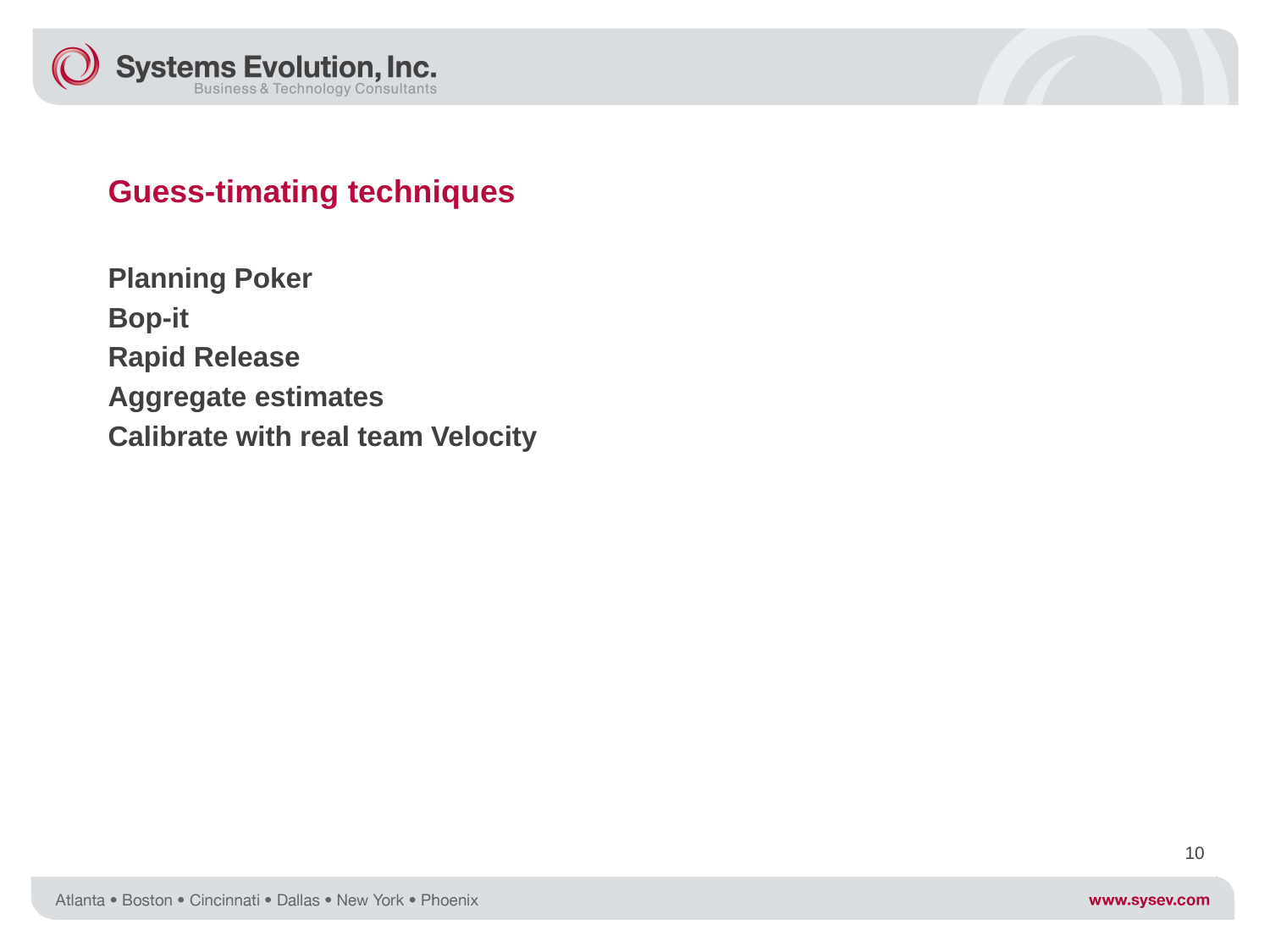

# Guess-timating techniques
Planning Poker
Bop-it
Rapid Release
Aggregate estimates
Calibrate with real team Velocity

10